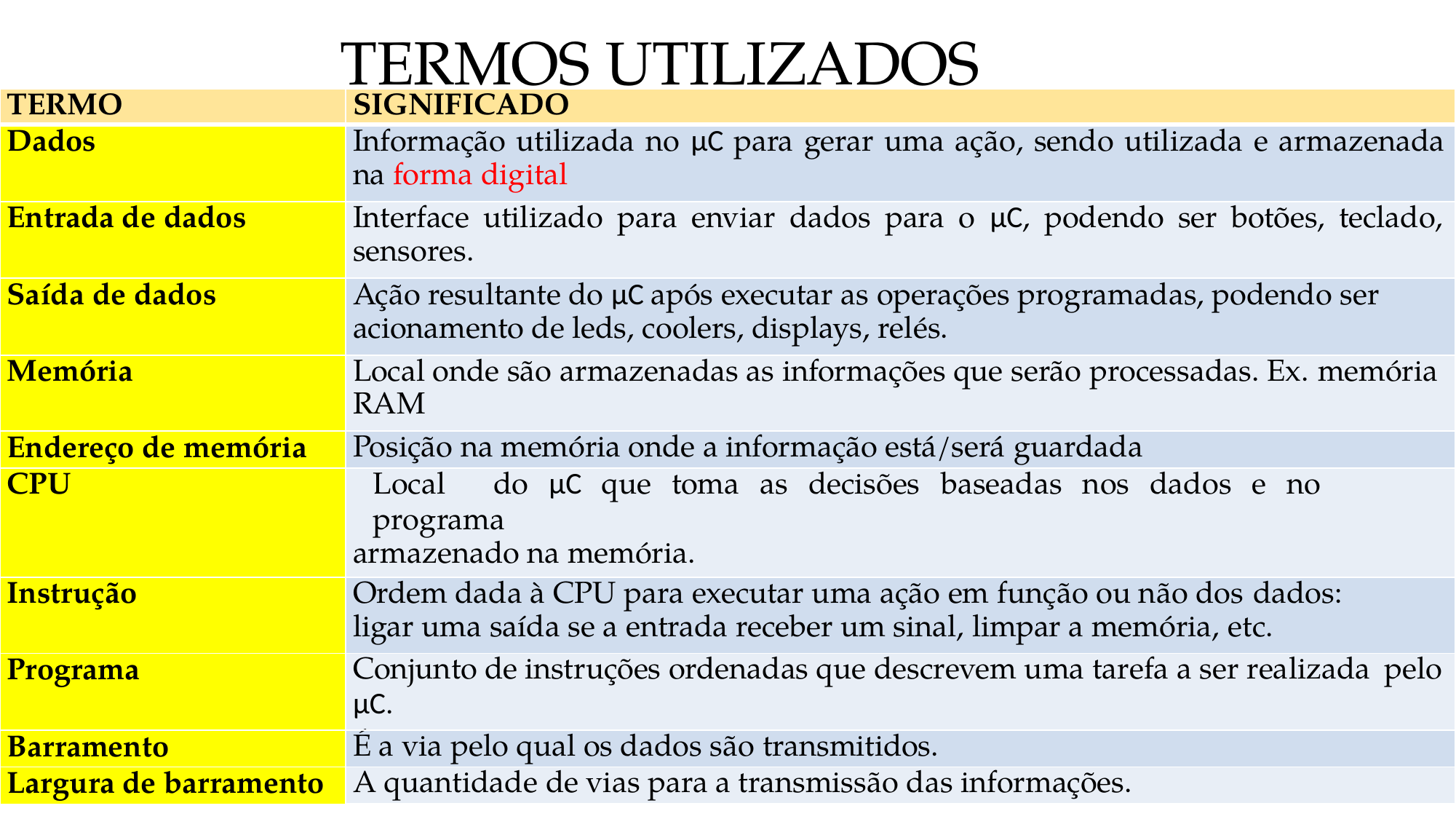

# TERMOS UTILIZADOS
| TERMO | SIGNIFICADO |
| --- | --- |
| Dados | Informação utilizada no µC para gerar uma ação, sendo utilizada e armazenada na forma digital |
| Entrada de dados | Interface utilizado para enviar dados para o µC, podendo ser botões, teclado, sensores. |
| Saída de dados | Ação resultante do µC após executar as operações programadas, podendo ser acionamento de leds, coolers, displays, relés. |
| Memória | Local onde são armazenadas as informações que serão processadas. Ex. memória RAM |
| Endereço de memória | Posição na memória onde a informação está/será guardada |
| CPU | Local do µC que toma as decisões baseadas nos dados e no programa armazenado na memória. |
| Instrução | Ordem dada à CPU para executar uma ação em função ou não dos dados: ligar uma saída se a entrada receber um sinal, limpar a memória, etc. |
| Programa | Conjunto de instruções ordenadas que descrevem uma tarefa a ser realizada pelo µC. |
| Barramento | É a via pelo qual os dados são transmitidos. |
| Largura de barramento | A quantidade de vias para a transmissão das informações. |